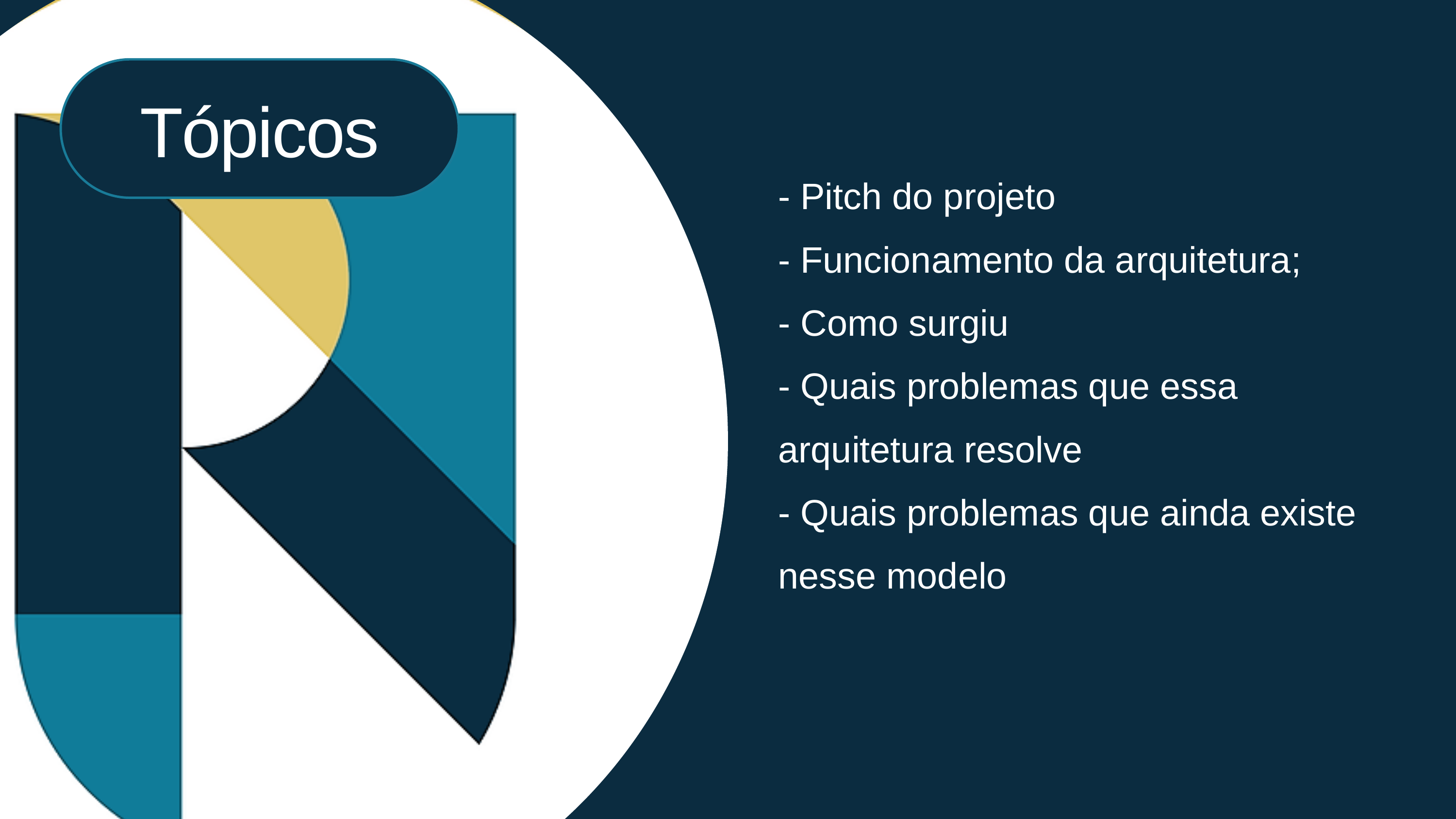

Tópicos
- Pitch do projeto
- Funcionamento da arquitetura;
- Como surgiu
- Quais problemas que essa arquitetura resolve
- Quais problemas que ainda existe nesse modelo